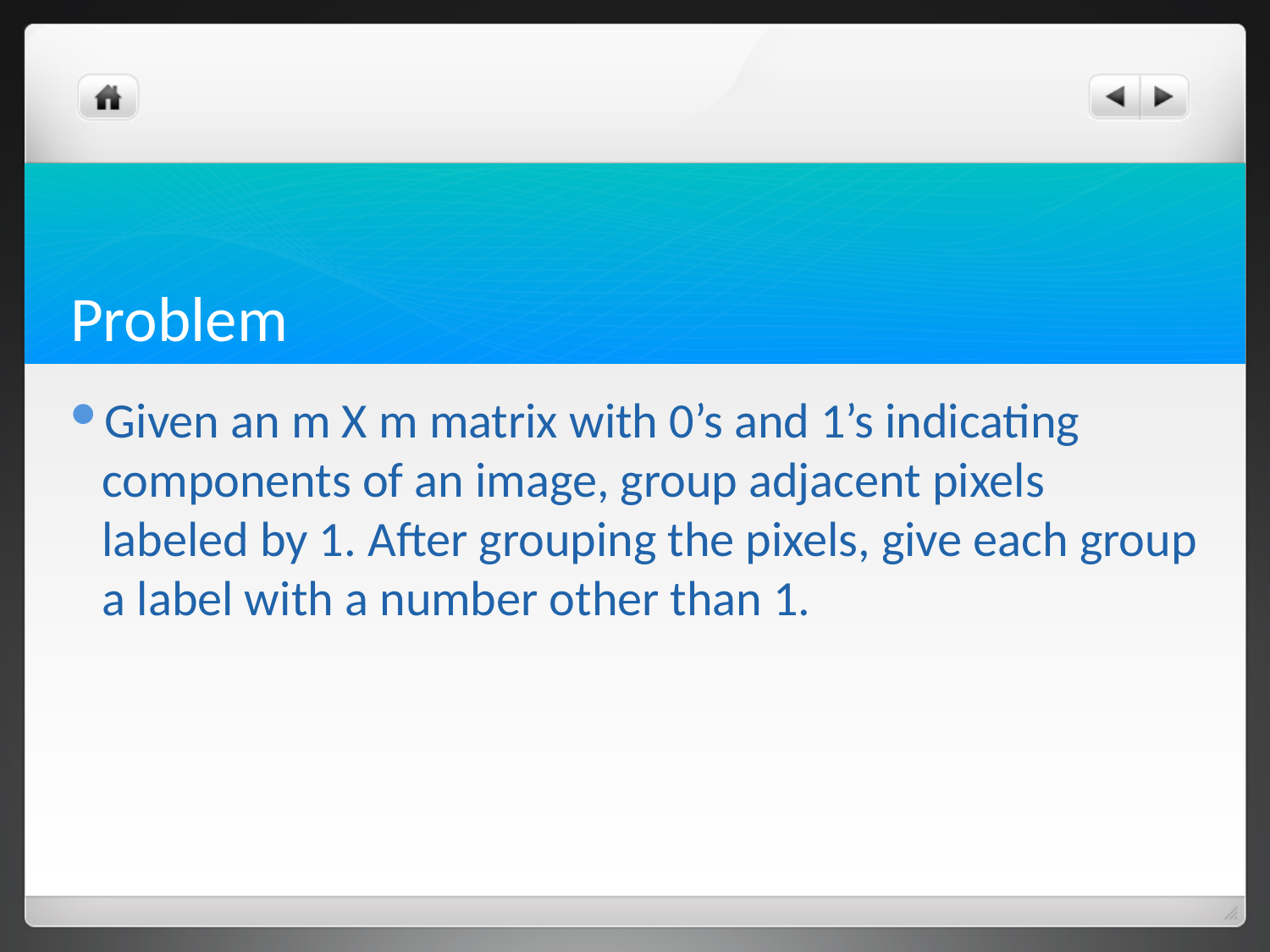

# Problem
Given an m X m matrix with 0’s and 1’s indicating components of an image, group adjacent pixels labeled by 1. After grouping the pixels, give each group a label with a number other than 1.